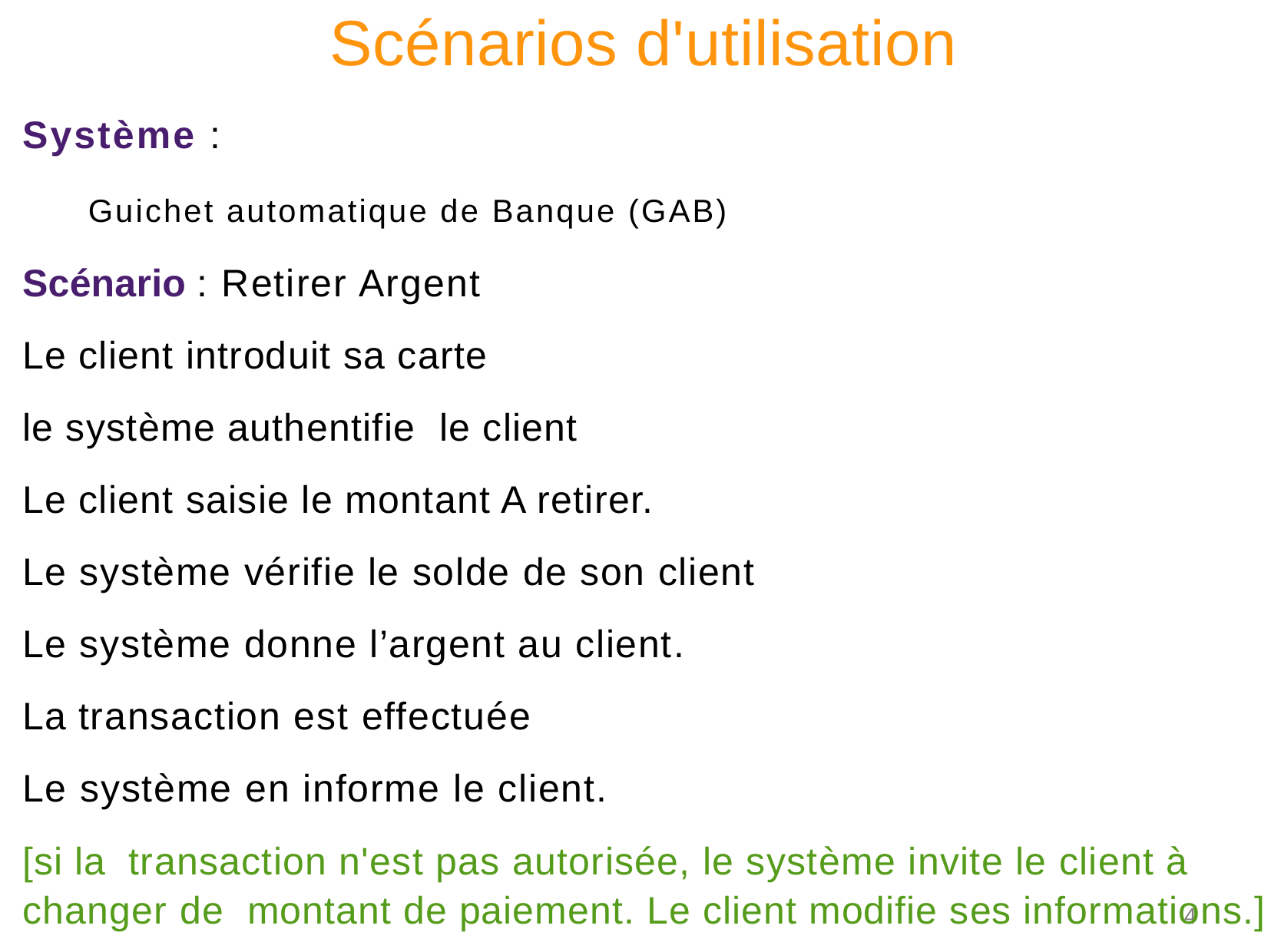

# Scénarios d'utilisation
Système :
     Guichet automatique de Banque (GAB)
Scénario : Retirer Argent
Le client introduit sa carte
le système authentifie  le client
Le client saisie le montant A retirer.
Le système vérifie le solde de son client
Le système donne l’argent au client.
La transaction est effectuée
Le système en informe le client.
[si la  transaction n'est pas autorisée, le système invite le client à changer de  montant de paiement. Le client modifie ses informations.]
4